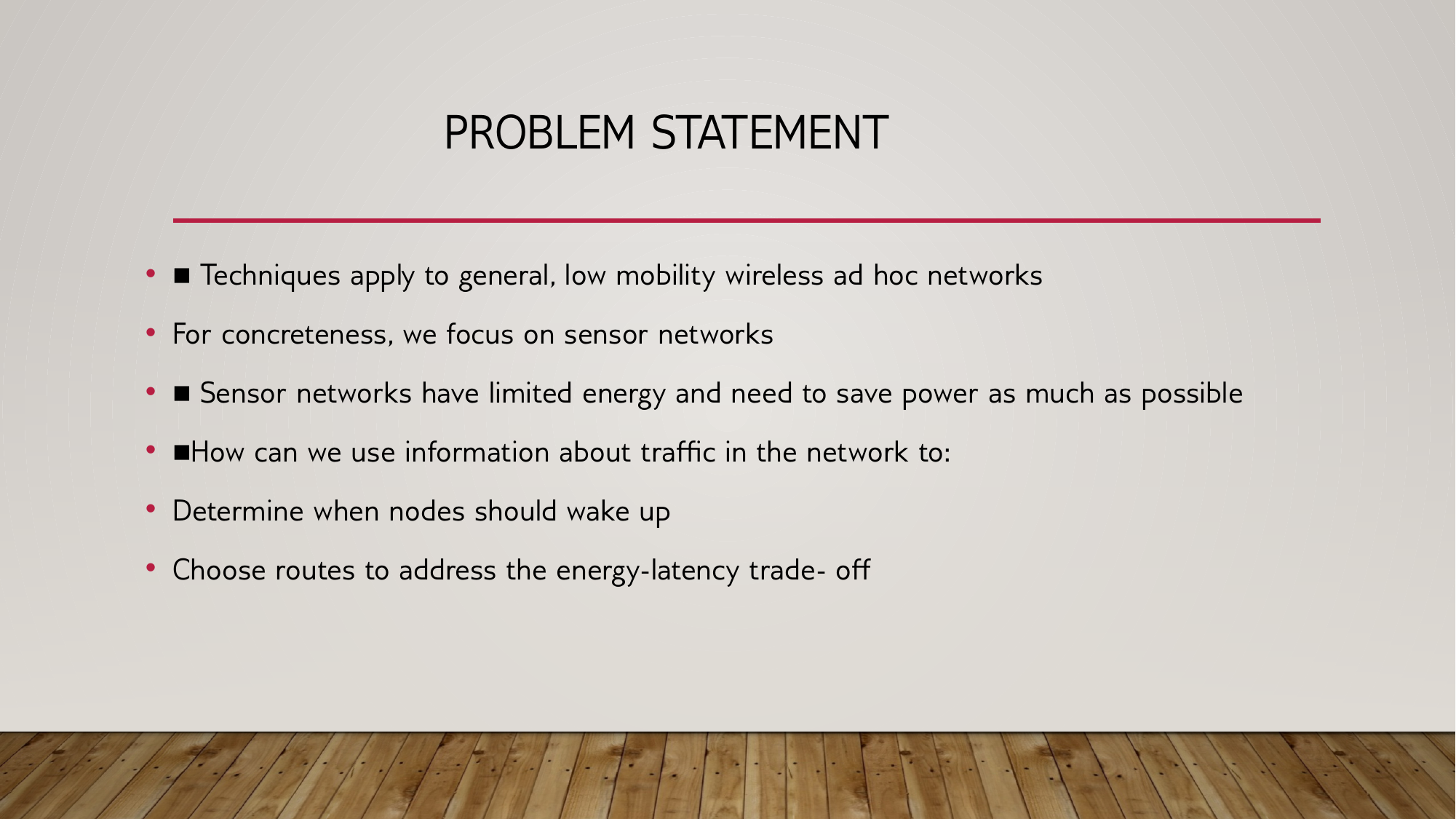

# Problem statement
■ Techniques apply to general, low mobility wireless ad hoc networks
For concreteness, we focus on sensor networks
■ Sensor networks have limited energy and need to save power as much as possible
■How can we use information about traffic in the network to:
Determine when nodes should wake up
Choose routes to address the energy-latency trade- off